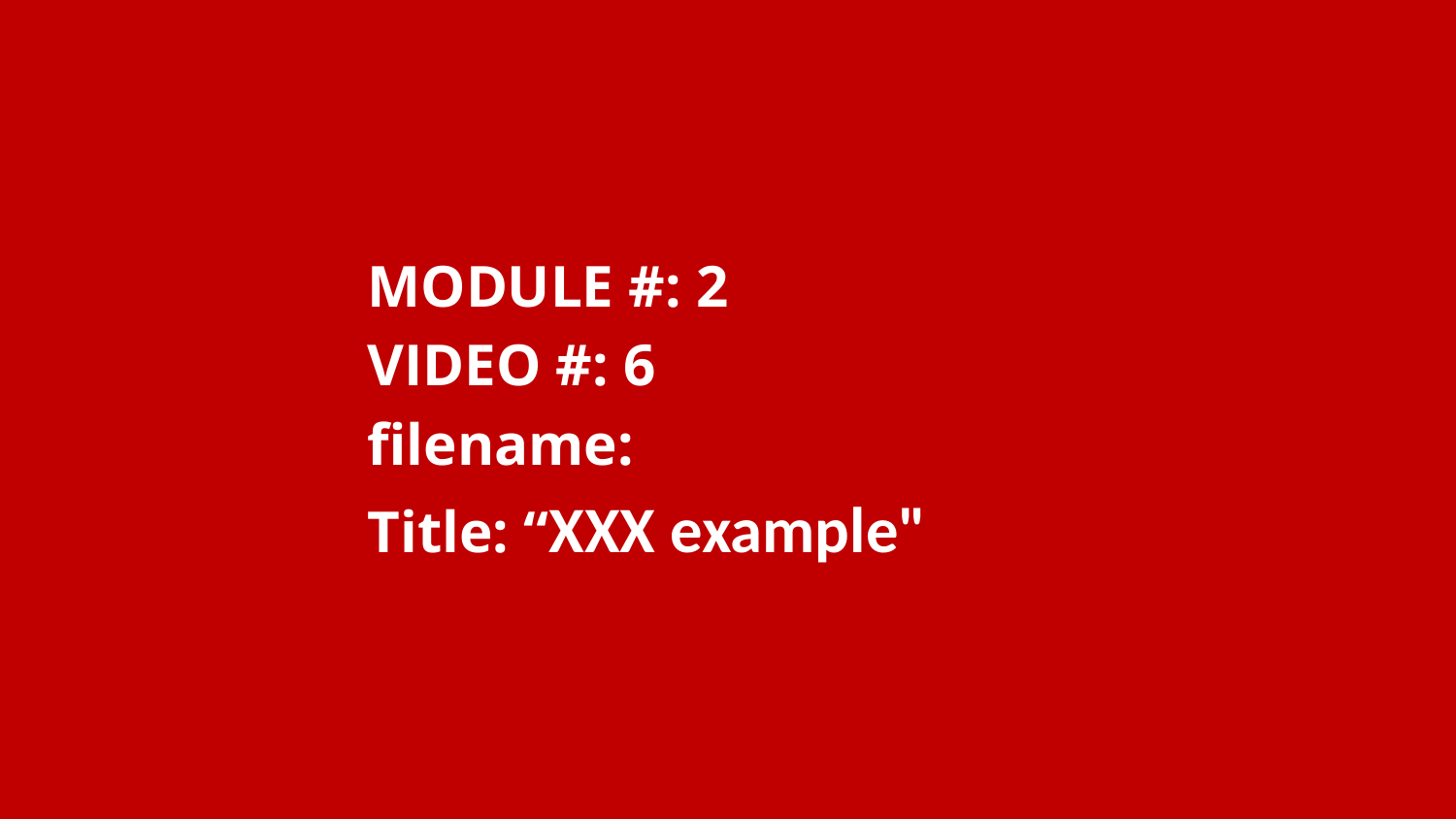

MODULE #: 2
		VIDEO #: 6
		filename:
		Title: “XXX example"